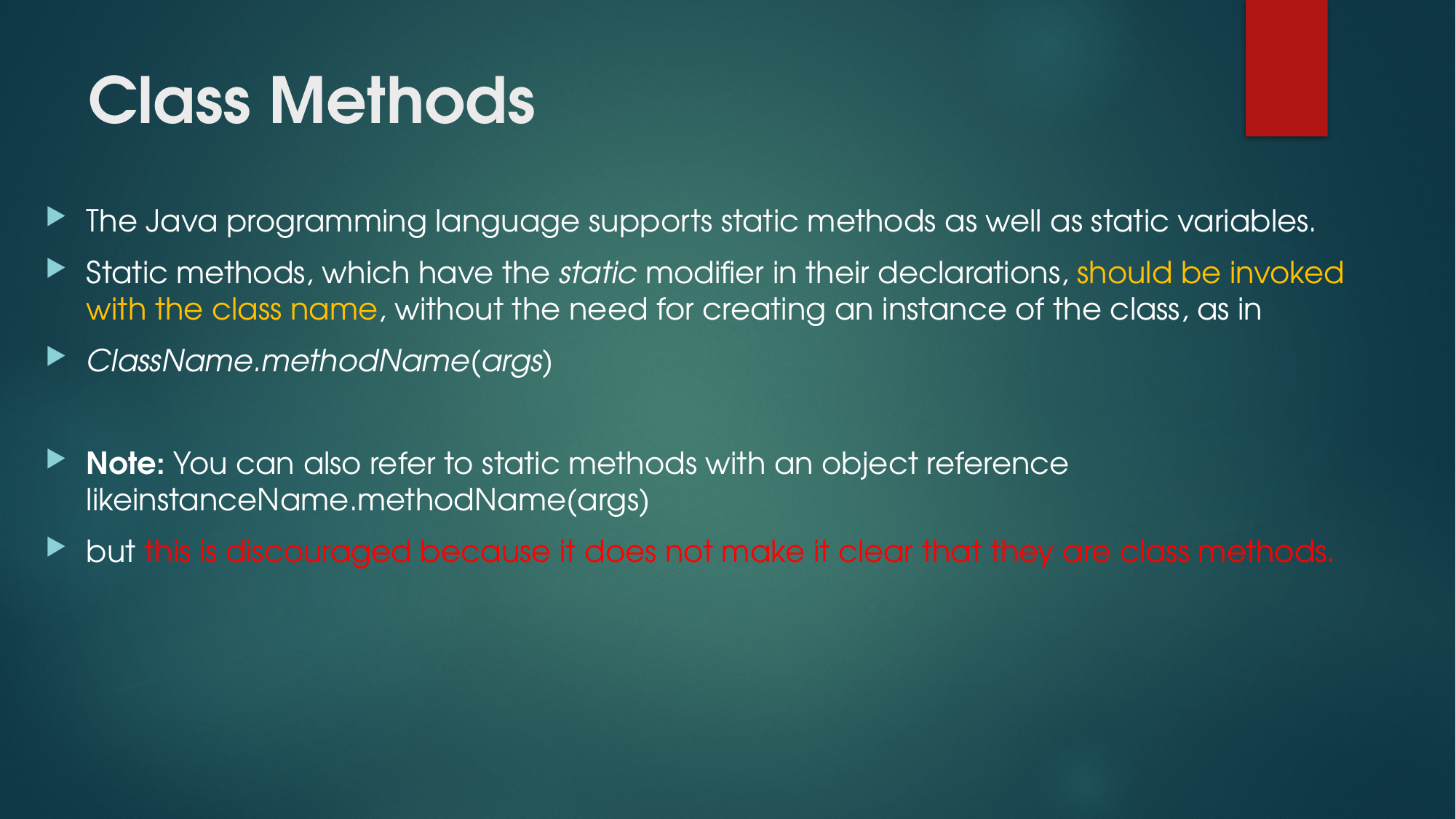

# Class Methods
The Java programming language supports static methods as well as static variables.
Static methods, which have the static modifier in their declarations, should be invoked with the class name, without the need for creating an instance of the class, as in
ClassName.methodName(args)

Note: You can also refer to static methods with an object reference likeinstanceName.methodName(args)
but this is discouraged because it does not make it clear that they are class methods.